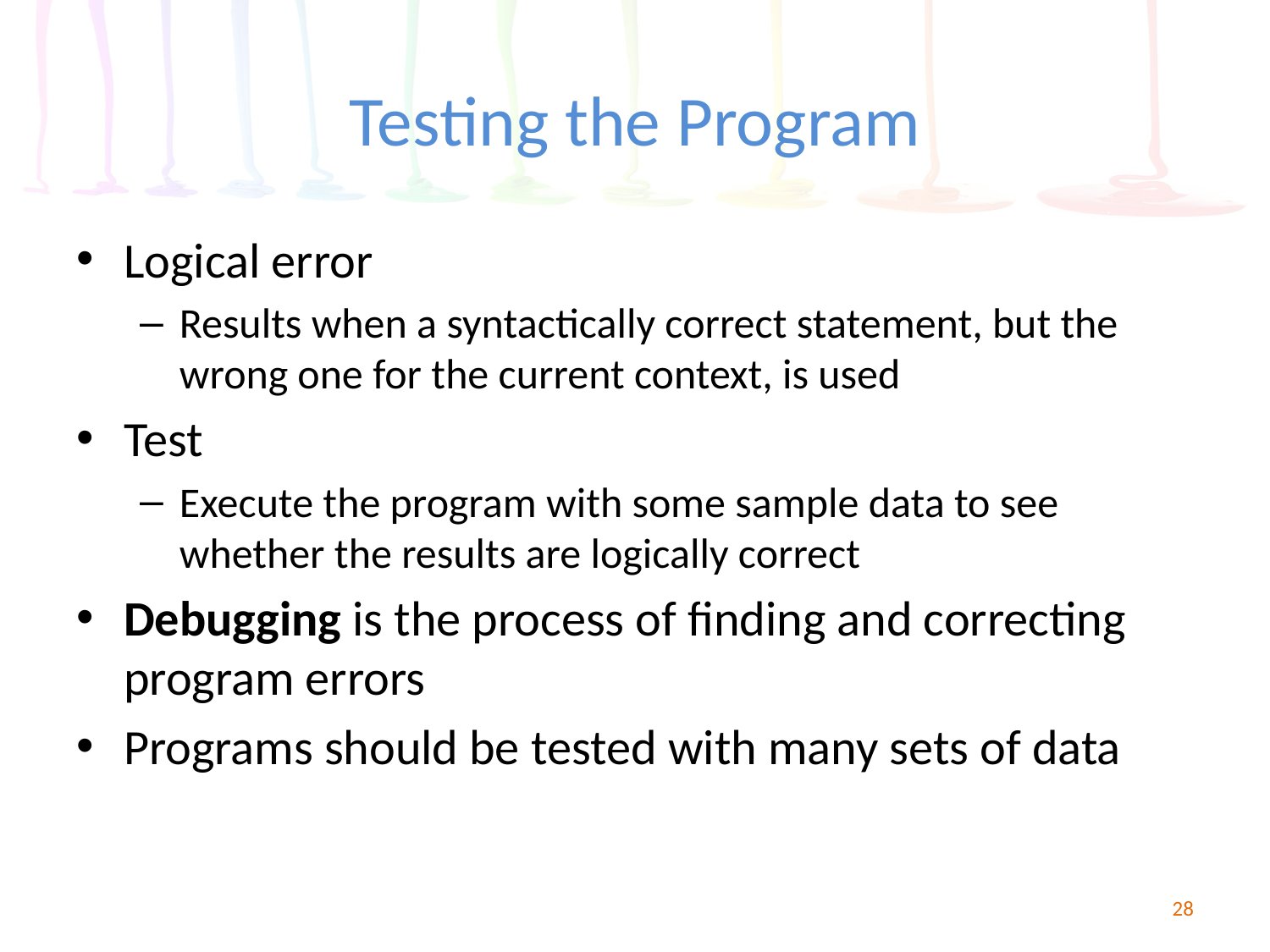

# Testing the Program
Logical error
Results when a syntactically correct statement, but the wrong one for the current context, is used
Test
Execute the program with some sample data to see whether the results are logically correct
Debugging is the process of finding and correcting program errors
Programs should be tested with many sets of data
28